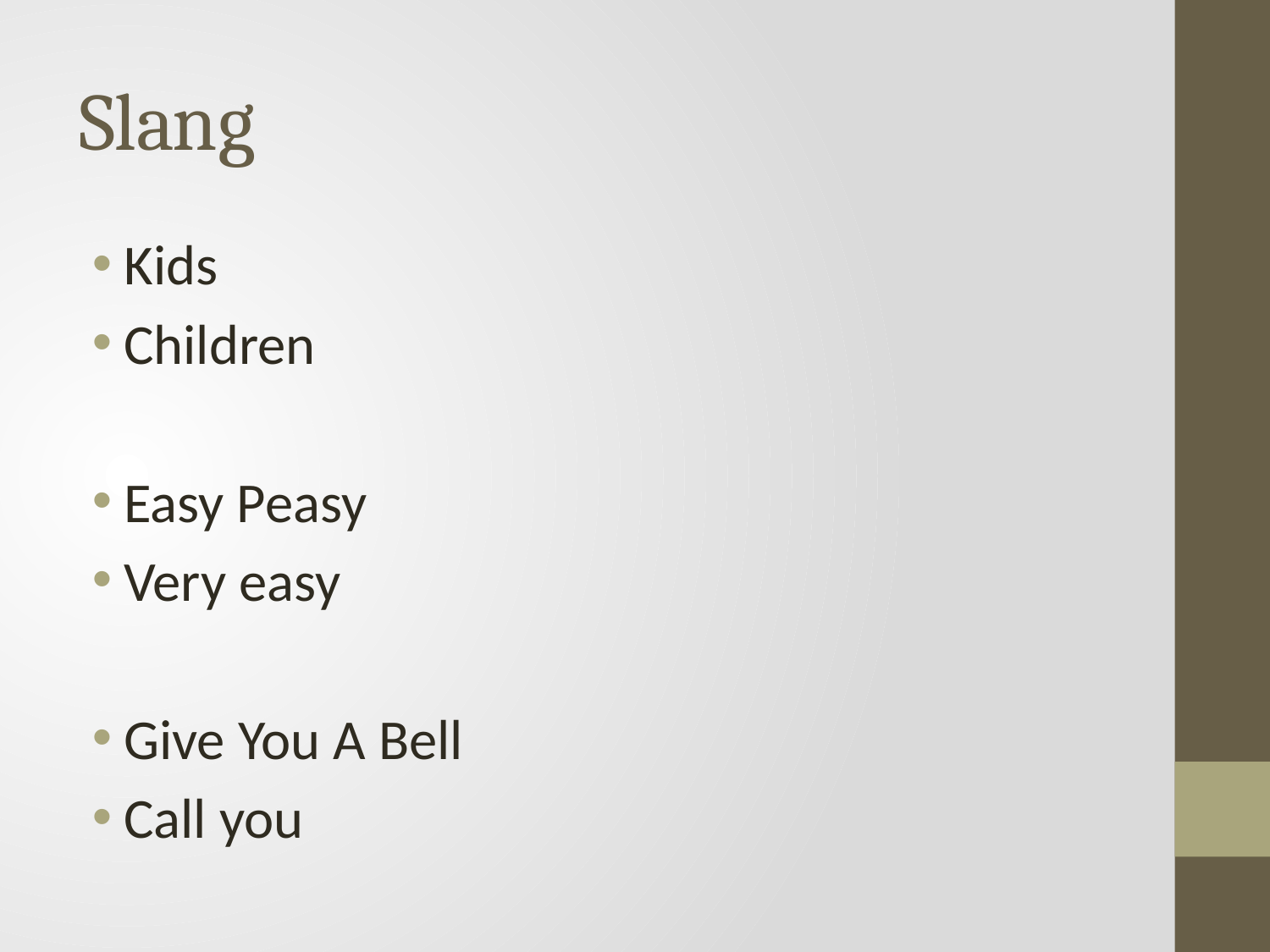

# Slang
Kids
Children

Easy Peasy
Very easy

Give You A Bell
Call you